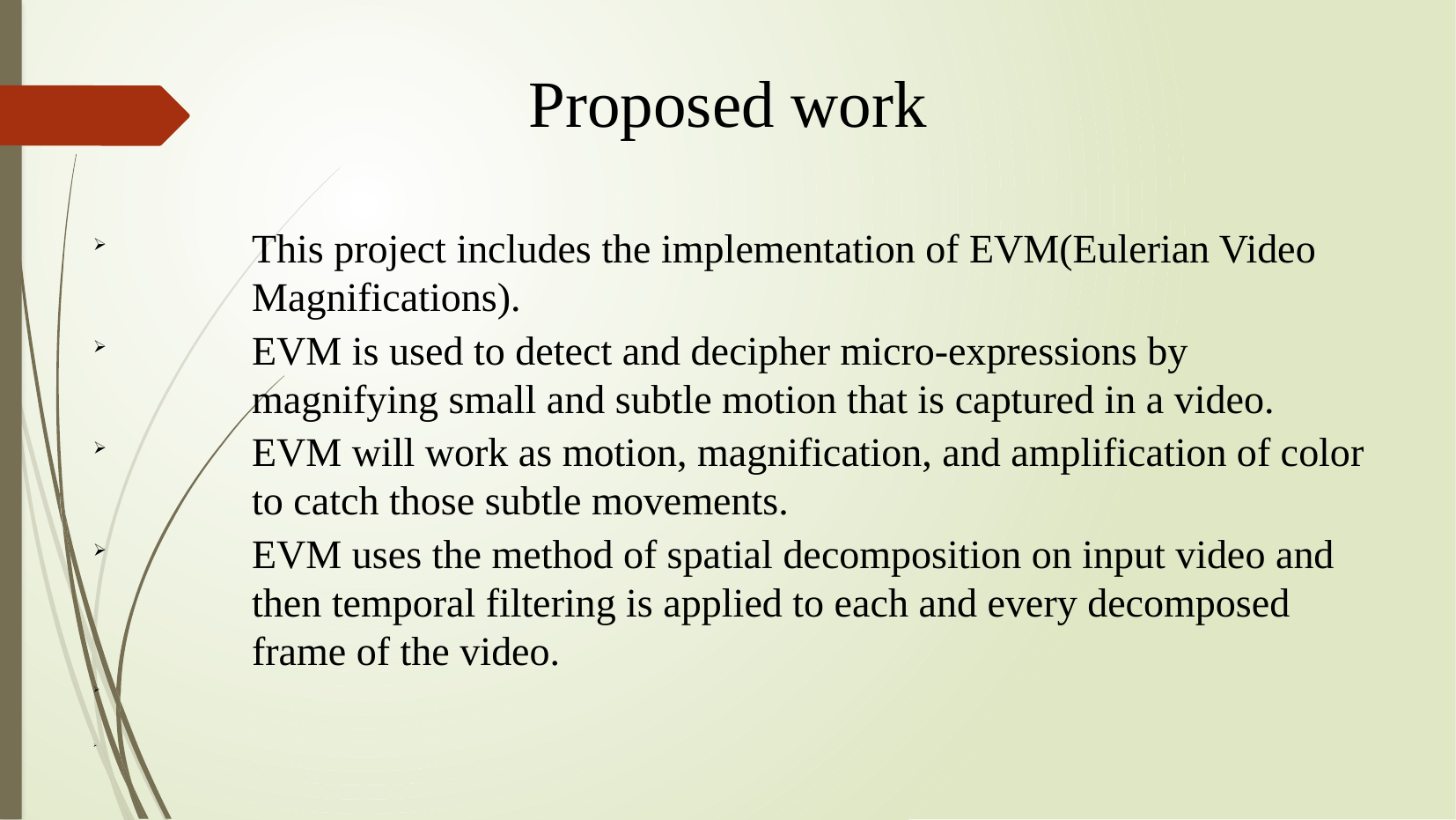

Proposed work
This project includes the implementation of EVM(Eulerian Video Magnifications).
EVM is used to detect and decipher micro-expressions by magnifying small and subtle motion that is captured in a video.
EVM will work as motion, magnification, and amplification of color to catch those subtle movements.
EVM uses the method of spatial decomposition on input video and then temporal filtering is applied to each and every decomposed frame of the video.